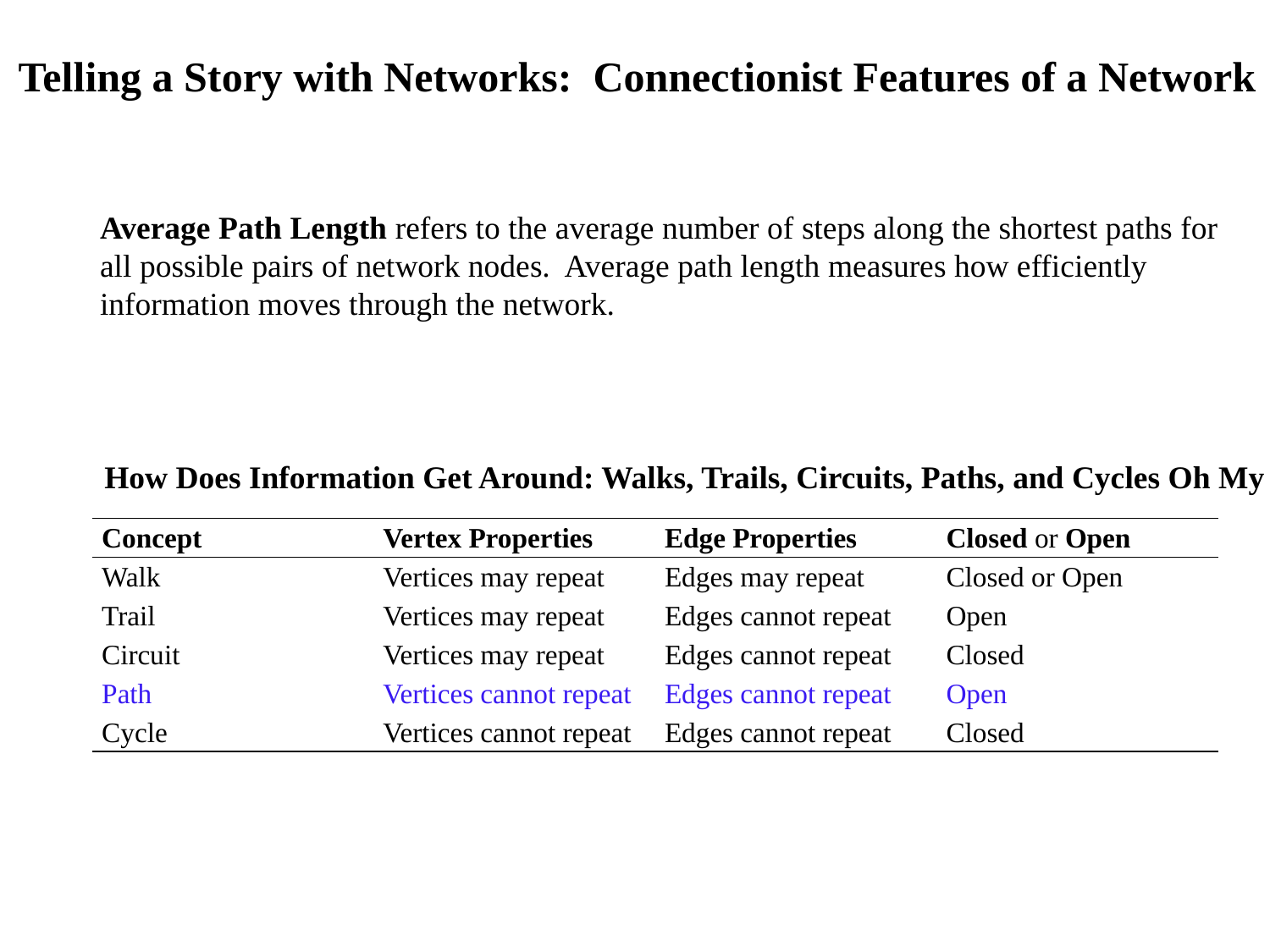

Telling a Story with Networks:  Connectionist Features of a Network
Average Path Length refers to the average number of steps along the shortest paths for all possible pairs of network nodes.  Average path length measures how efficiently information moves through the network.
How Does Information Get Around: Walks, Trails, Circuits, Paths, and Cycles Oh My
| Concept | Vertex Properties | Edge Properties | Closed or Open |
| --- | --- | --- | --- |
| Walk | Vertices may repeat | Edges may repeat | Closed or Open |
| Trail | Vertices may repeat | Edges cannot repeat | Open |
| Circuit | Vertices may repeat | Edges cannot repeat | Closed |
| Path | Vertices cannot repeat | Edges cannot repeat | Open |
| Cycle | Vertices cannot repeat | Edges cannot repeat | Closed |